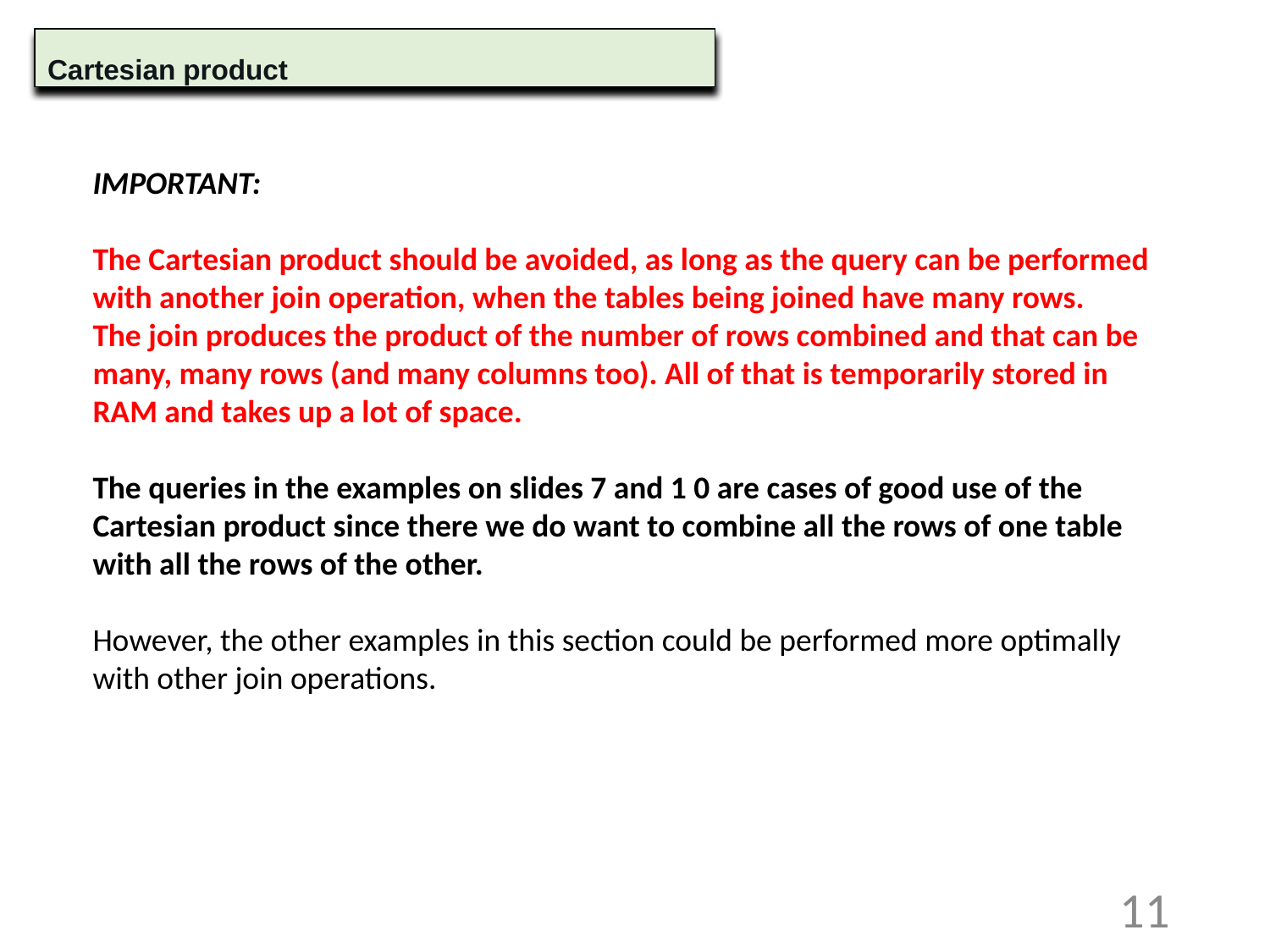

Cartesian product
IMPORTANT:

The Cartesian product should be avoided, as long as the query can be performed with another join operation, when the tables being joined have many rows.
The join produces the product of the number of rows combined and that can be many, many rows (and many columns too). All of that is temporarily stored in RAM and takes up a lot of space.

The queries in the examples on slides 7 and 1 0 are cases of good use of the Cartesian product since there we do want to combine all the rows of one table with all the rows of the other.

However, the other examples in this section could be performed more optimally with other join operations.

11